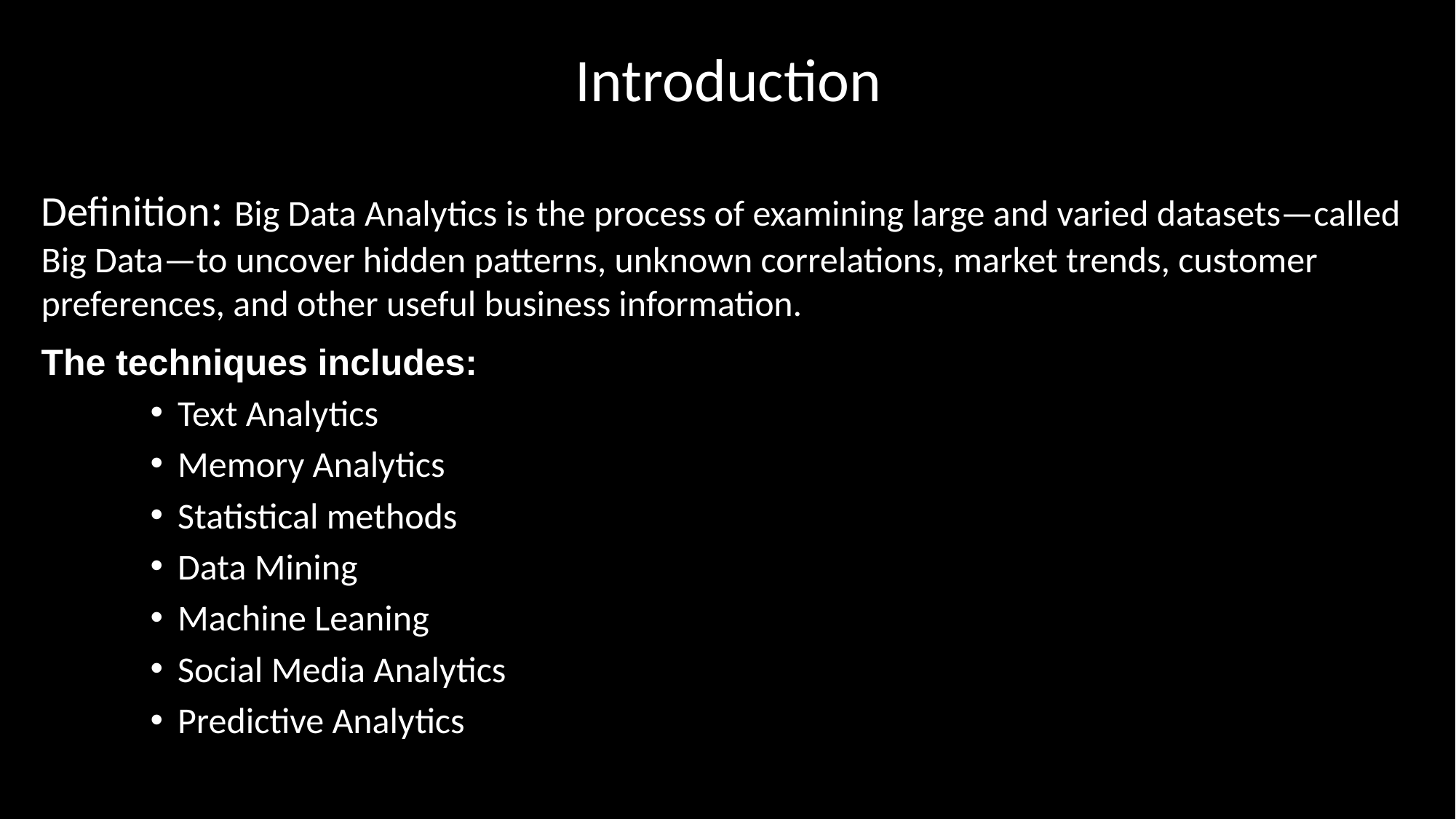

Introduction

Definition: Big Data Analytics is the process of examining large and varied datasets—called Big Data—to uncover hidden patterns, unknown correlations, market trends, customer preferences, and other useful business information.
The techniques includes:
Text Analytics
Memory Analytics
Statistical methods
Data Mining
Machine Leaning
Social Media Analytics
Predictive Analytics
# Search Problems